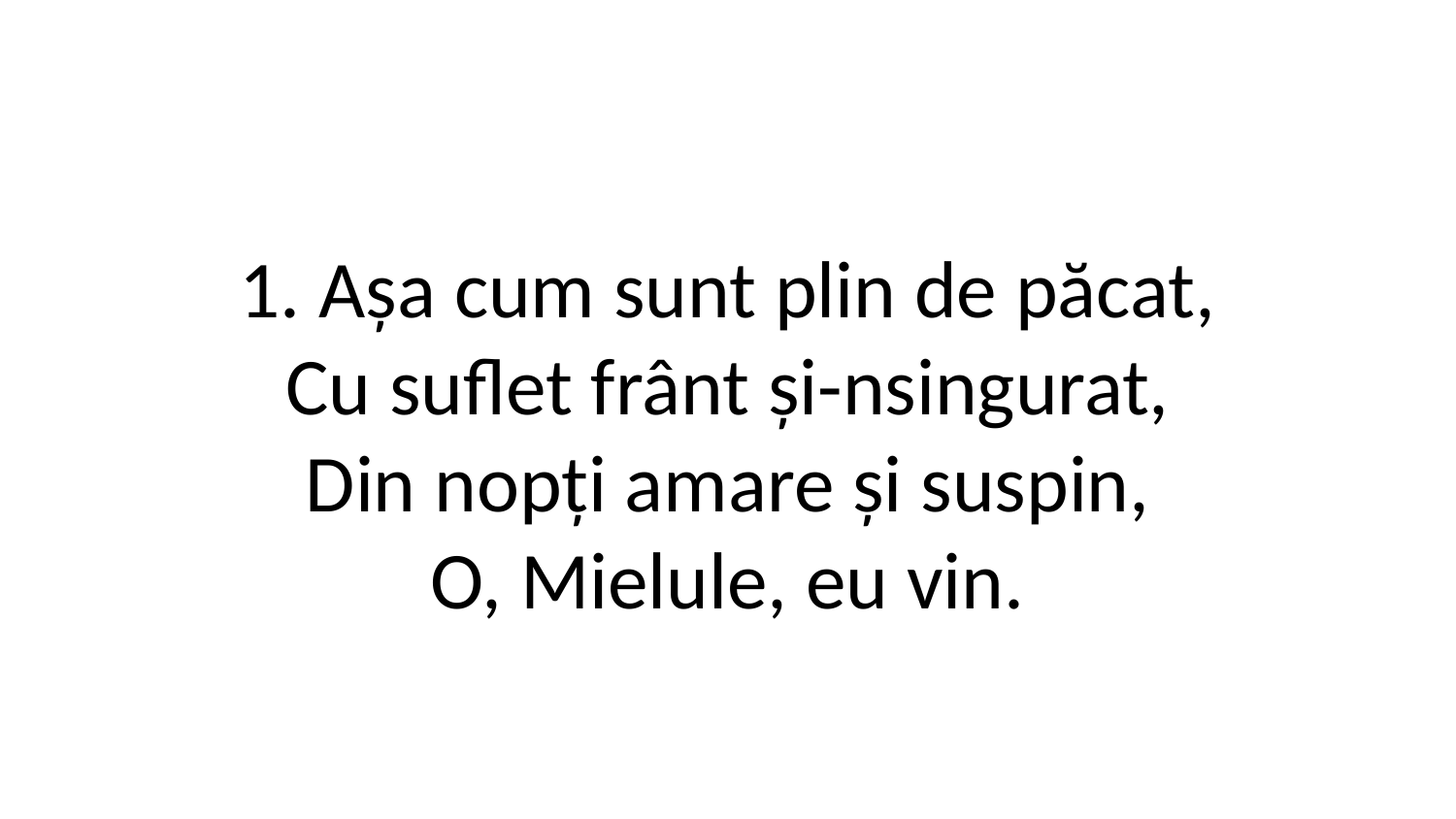

1. Așa cum sunt plin de păcat,
Cu suflet frânt și-nsingurat,
Din nopți amare și suspin,
O, Mielule, eu vin.